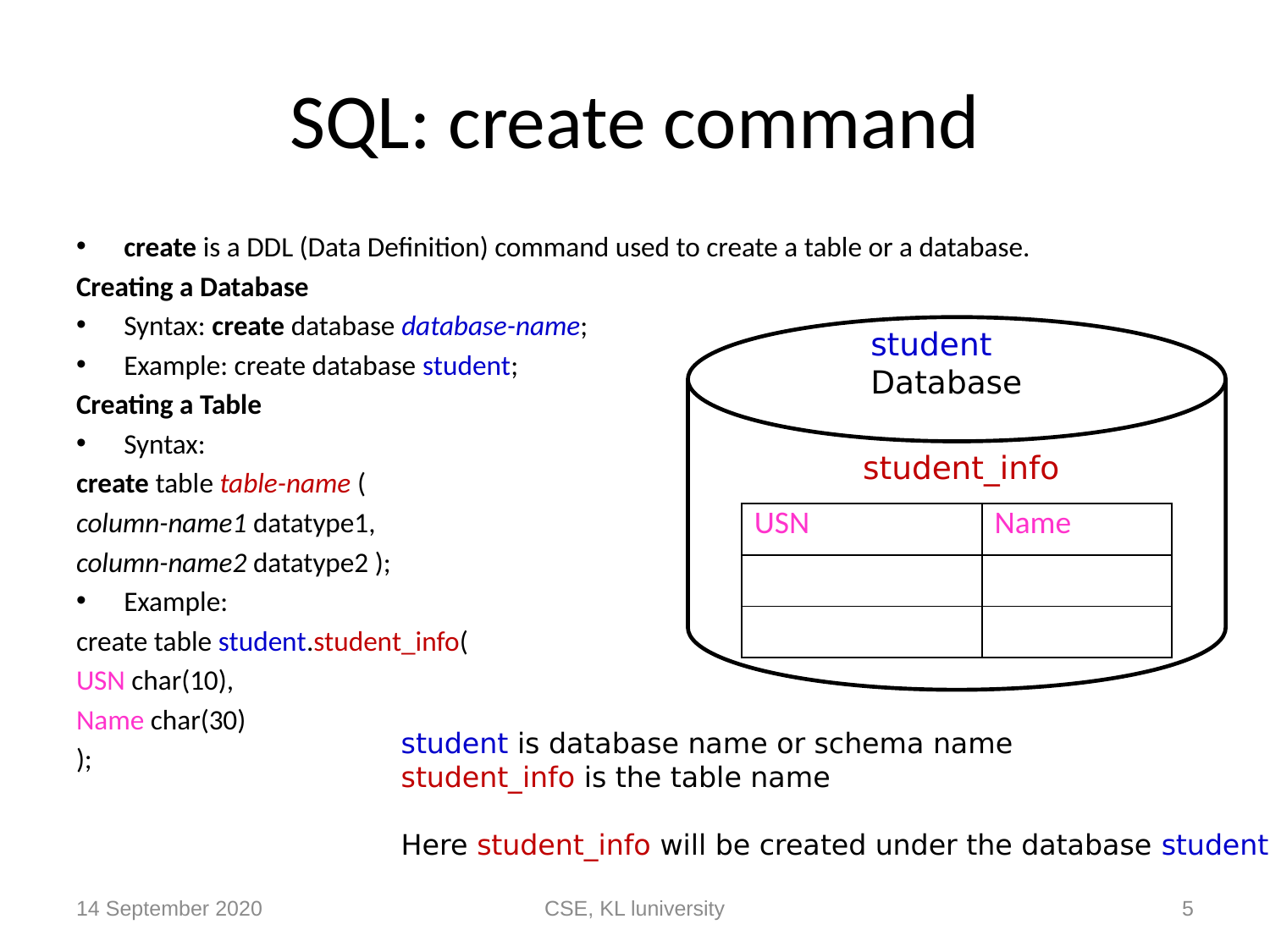

# SQL: create command
create is a DDL (Data Definition) command used to create a table or a database.
Creating a Database
Syntax: create database database-name;
Example: create database student;
Creating a Table
Syntax:
create table table-name (
column-name1 datatype1,
column-name2 datatype2 );
Example:
create table student.student_info(
USN char(10),
Name char(30)
);
                student_info

student
Database
| USN | Name |
| --- | --- |
|  |  |
|  |  |
student is database name or schema name
student_info is the table name

Here student_info will be created under the database student
14 September 2020
CSE, KL luniversity
5